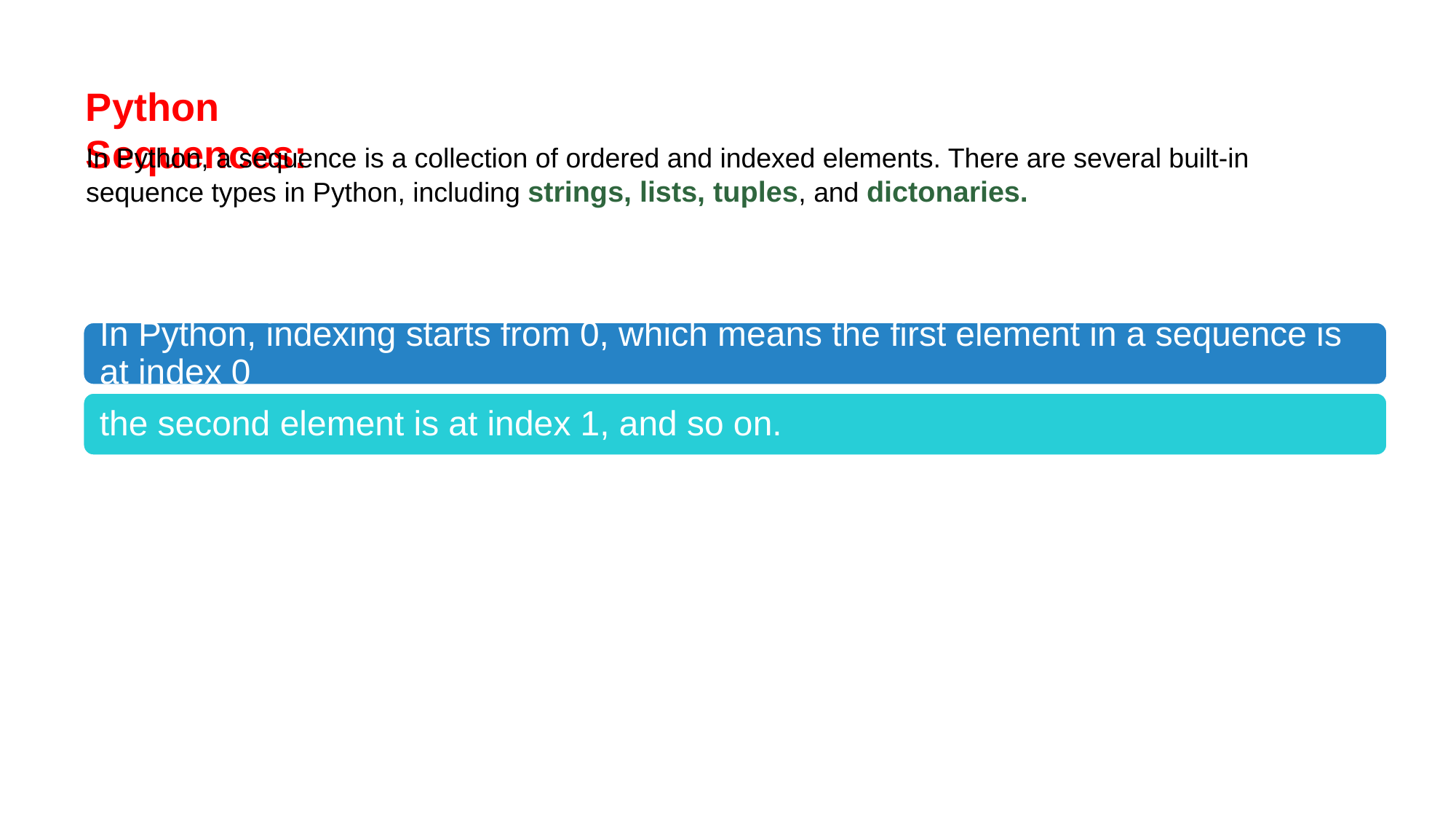

Python Sequences::
In Python, a sequence is a collection of ordered and indexed elements. There are several built-in sequence types in Python, including strings, lists, tuples, and dictonaries.
In Python, indexing starts from 0, which means the first element in a sequence is at index 0
the second element is at index 1, and so on.